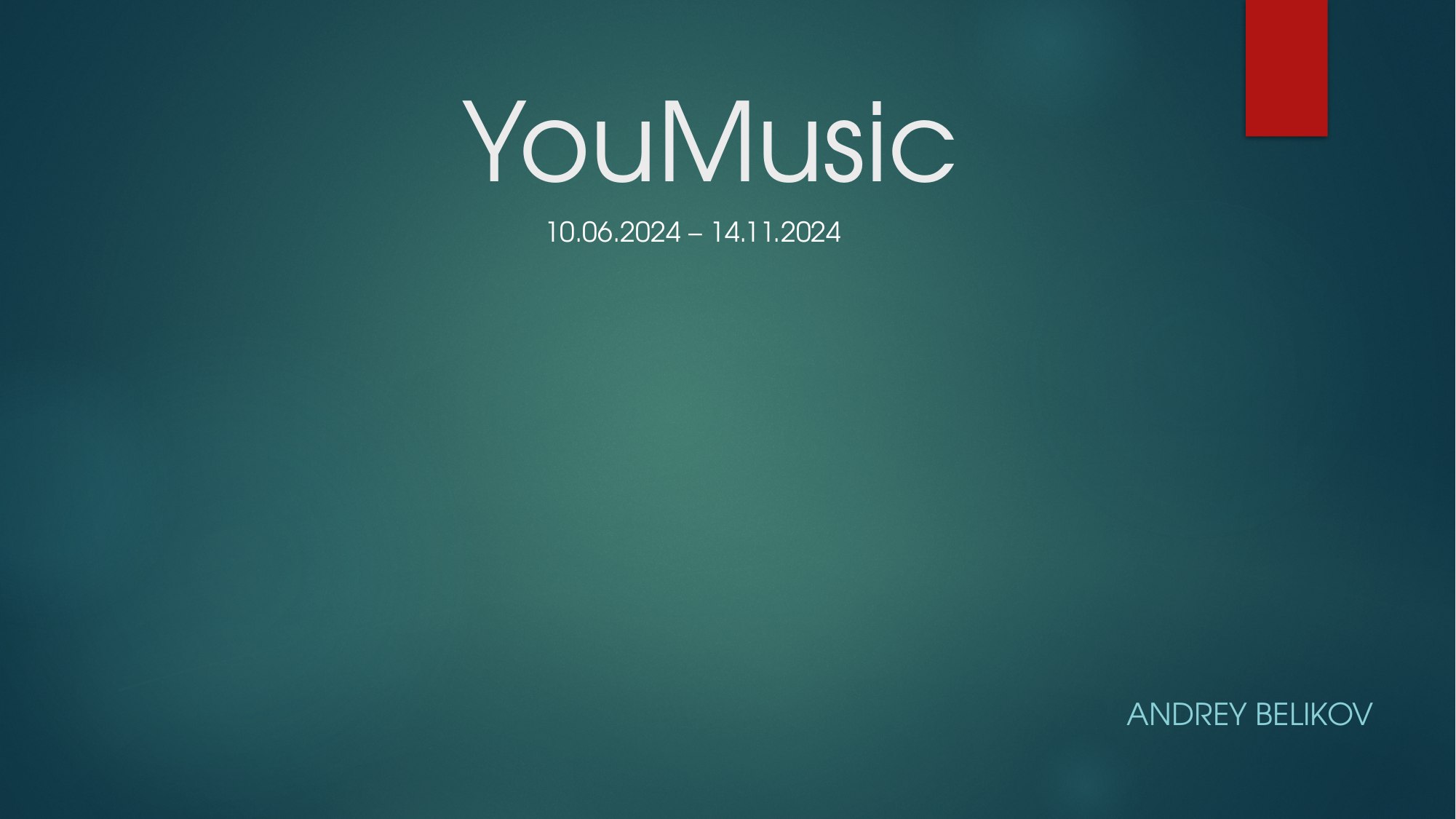

# YouMusic
10.06.2024 – 14.11.2024
AndrEy Belikov